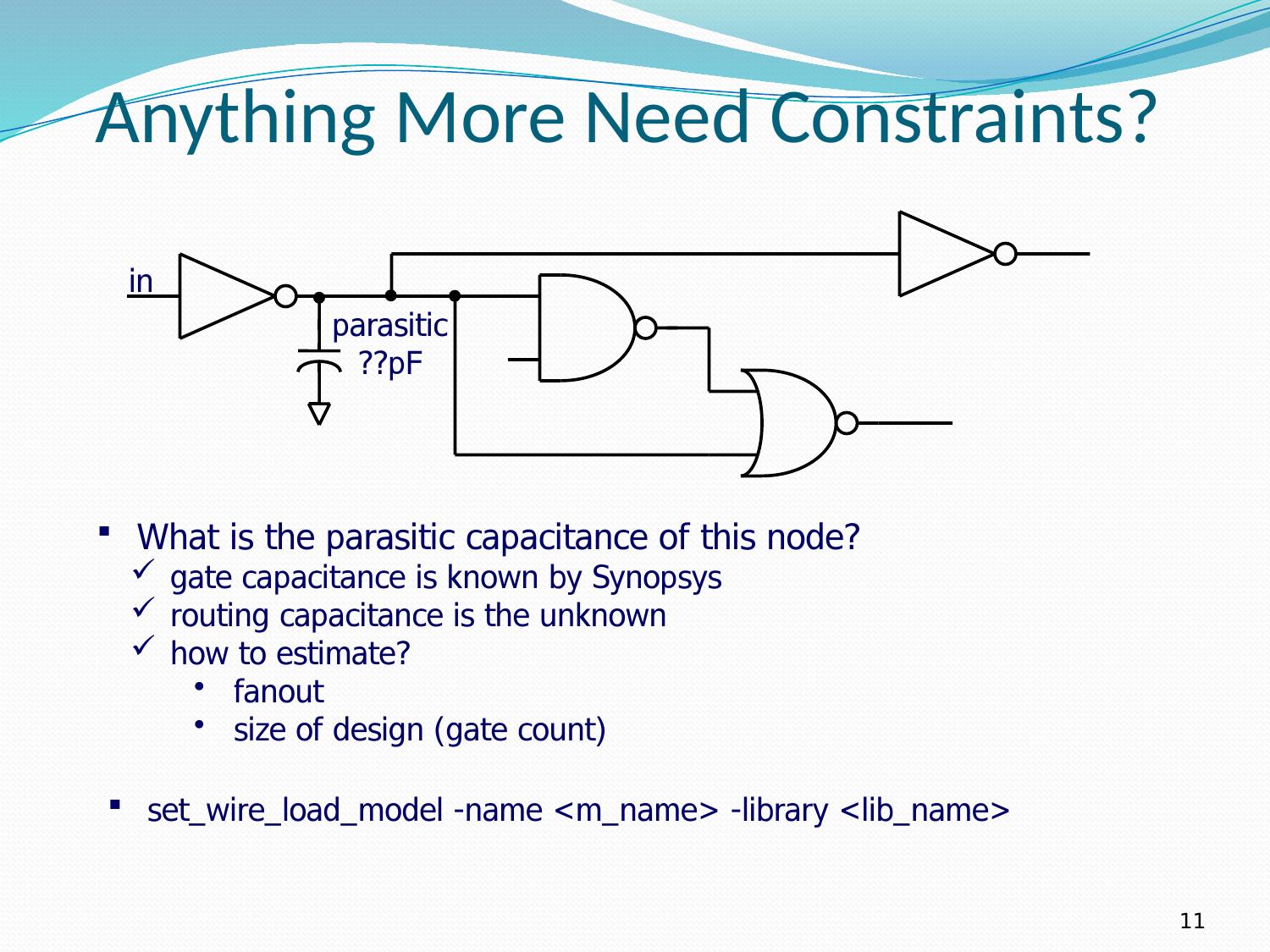

# Anything More Need Constraints?

in

parasitic
??pF

 What is the parasitic capacitance of this node?
 gate capacitance is known by Synopsys
 routing capacitance is the unknown
 how to estimate?
 fanout
 size of design (gate count)
 set_wire_load_model -name <m_name> -library <lib_name>
11